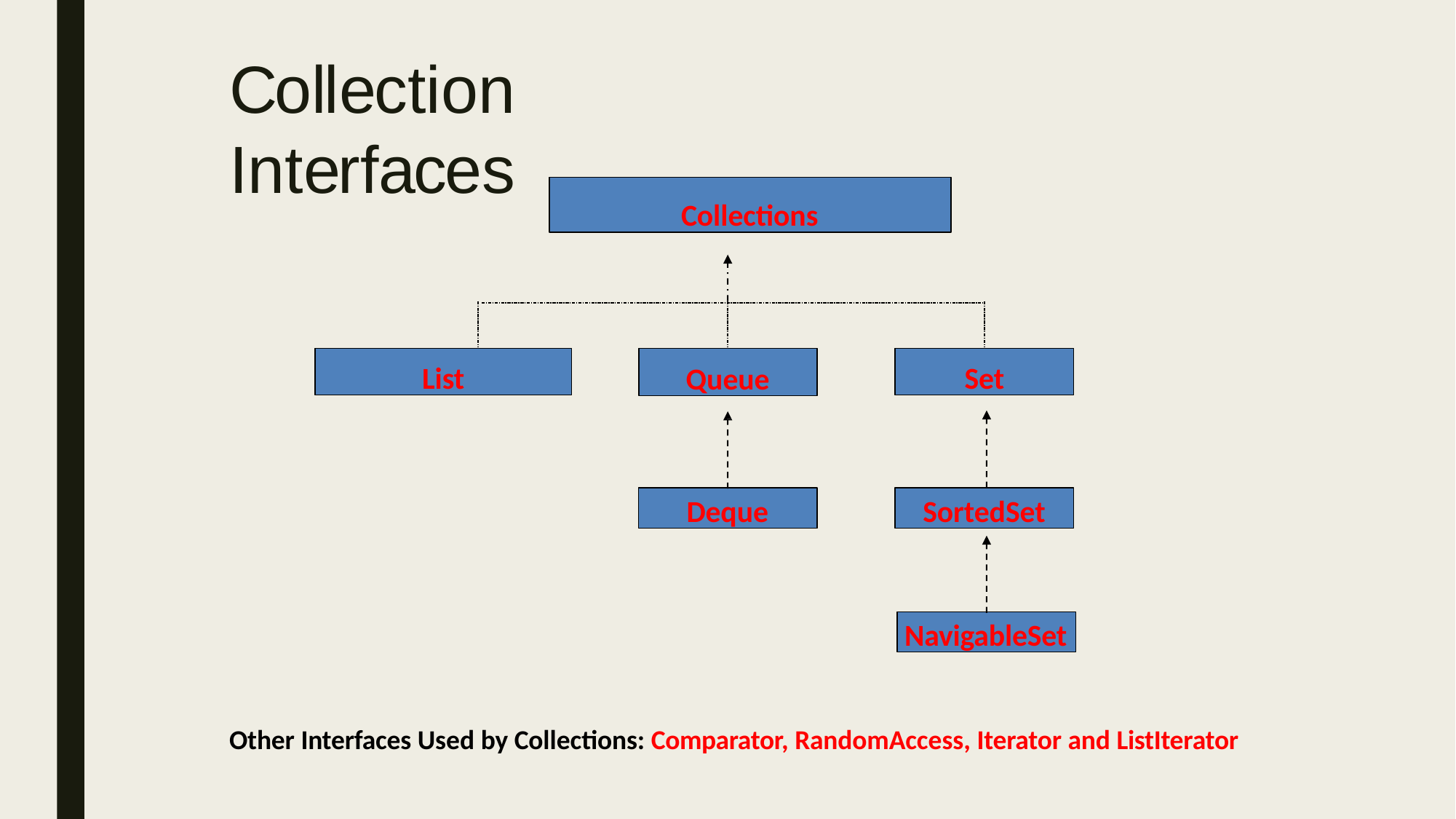

# Collection Interfaces
Collections

List
Queue
Set

Deque
SortedSet

NavigableSet
Other Interfaces Used by Collections: Comparator, RandomAccess, Iterator and ListIterator